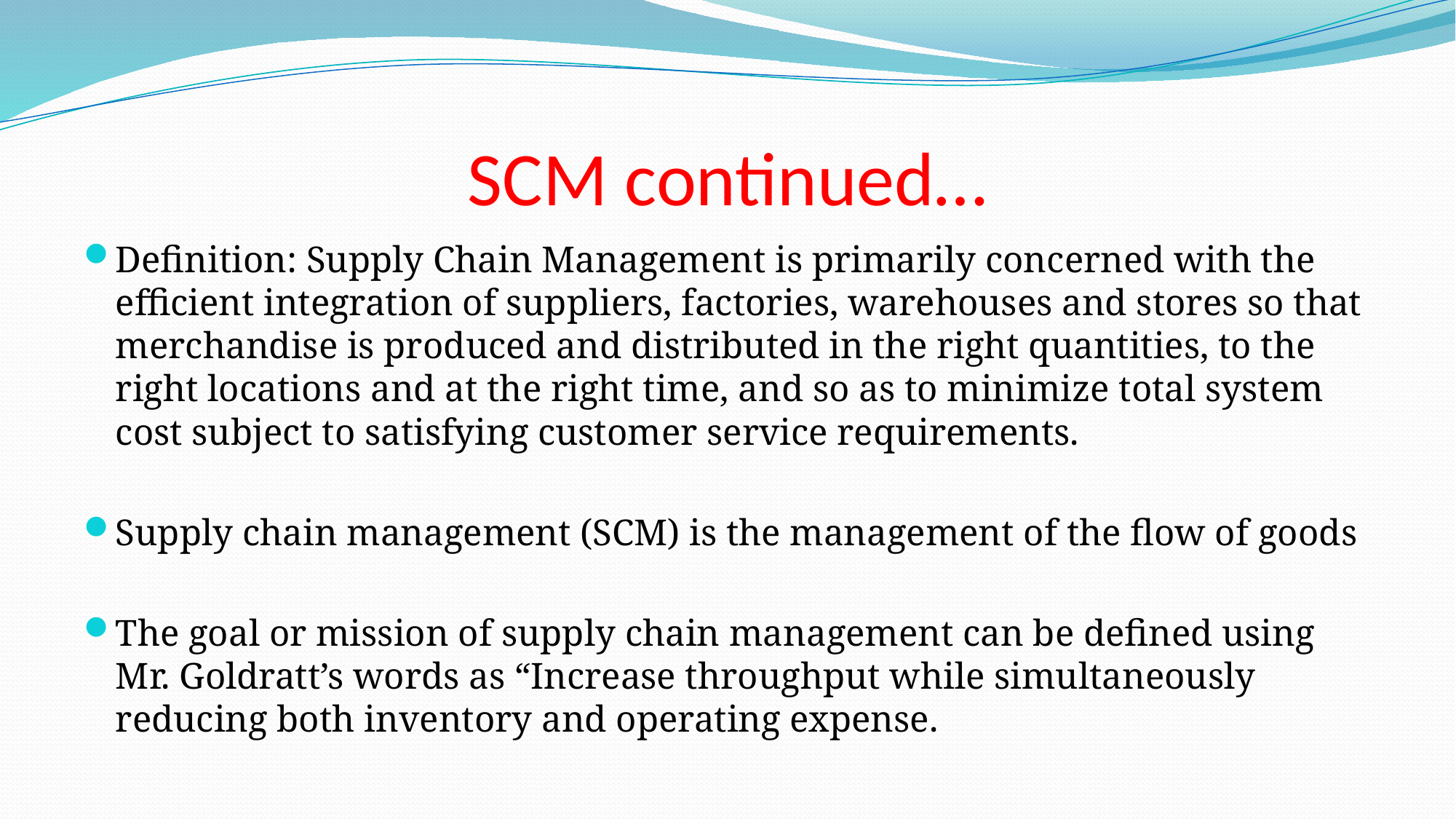

# SCM continued…
Definition: Supply Chain Management is primarily concerned with the efficient integration of suppliers, factories, warehouses and stores so that merchandise is produced and distributed in the right quantities, to the right locations and at the right time, and so as to minimize total system cost subject to satisfying customer service requirements.

Supply chain management (SCM) is the management of the flow of goods

The goal or mission of supply chain management can be defined using Mr. Goldratt’s words as “Increase throughput while simultaneously reducing both inventory and operating expense.